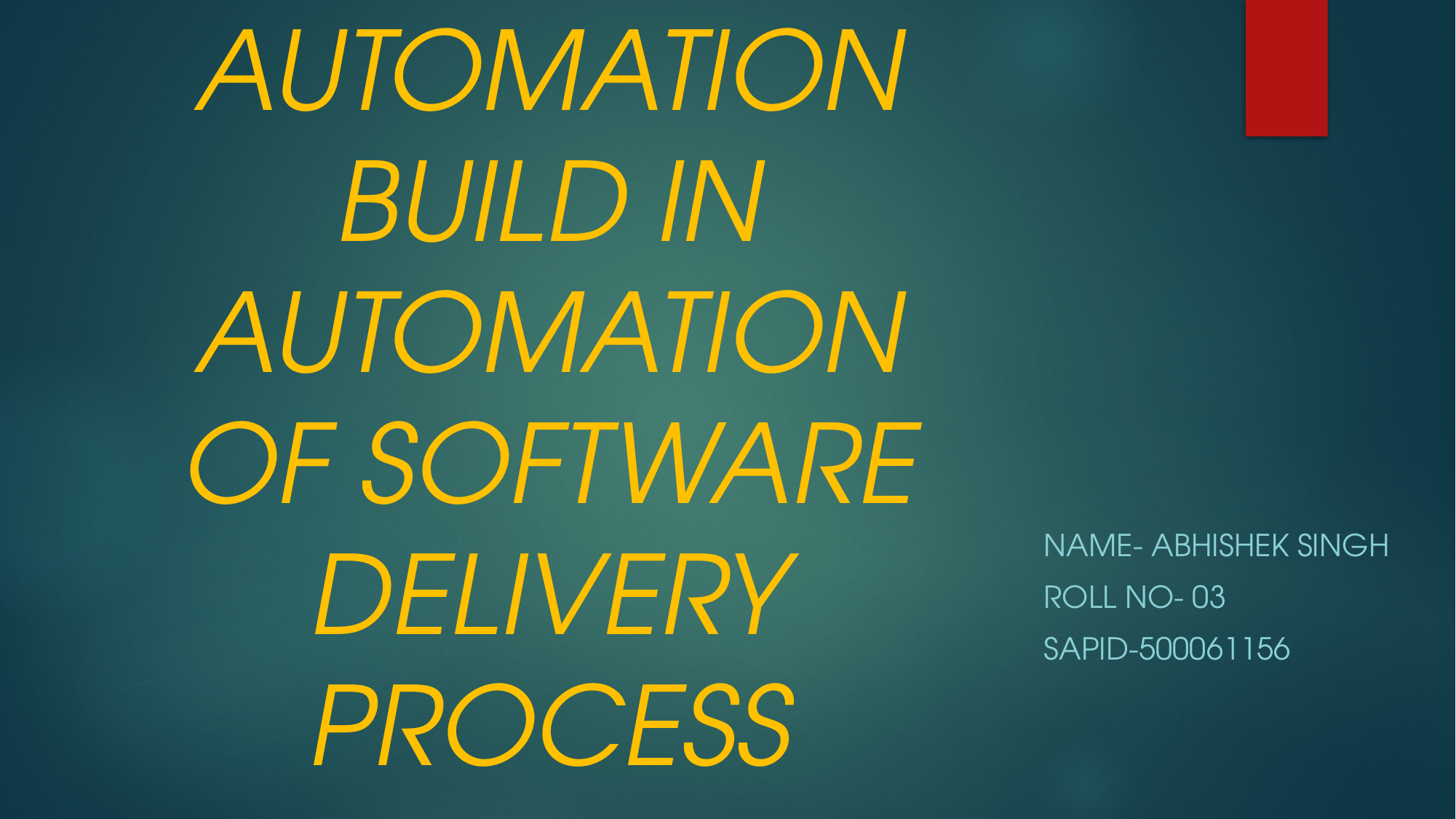

# AUTOMATION BUILD IN AUTOMATION OF SOFTWARE DELIVERY PROCESS
NAME- ABHISHEK SINGH
ROLL NO- 03
SAPID-500061156